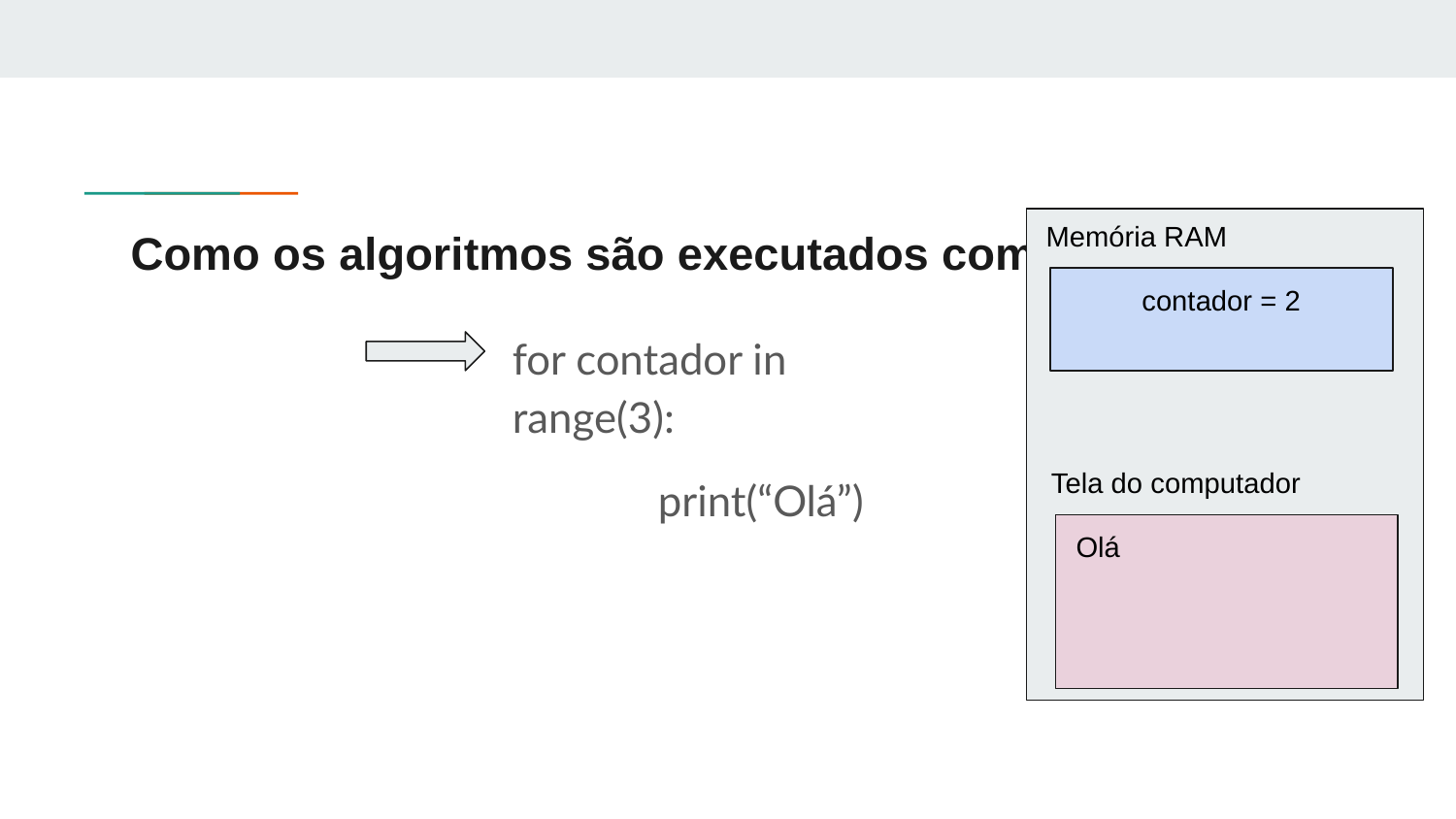

Memória RAM

# Como os algoritmos são executados com repetição

contador = 2
for contador in range(3):
	print(“Olá”)

Tela do computador

Olá